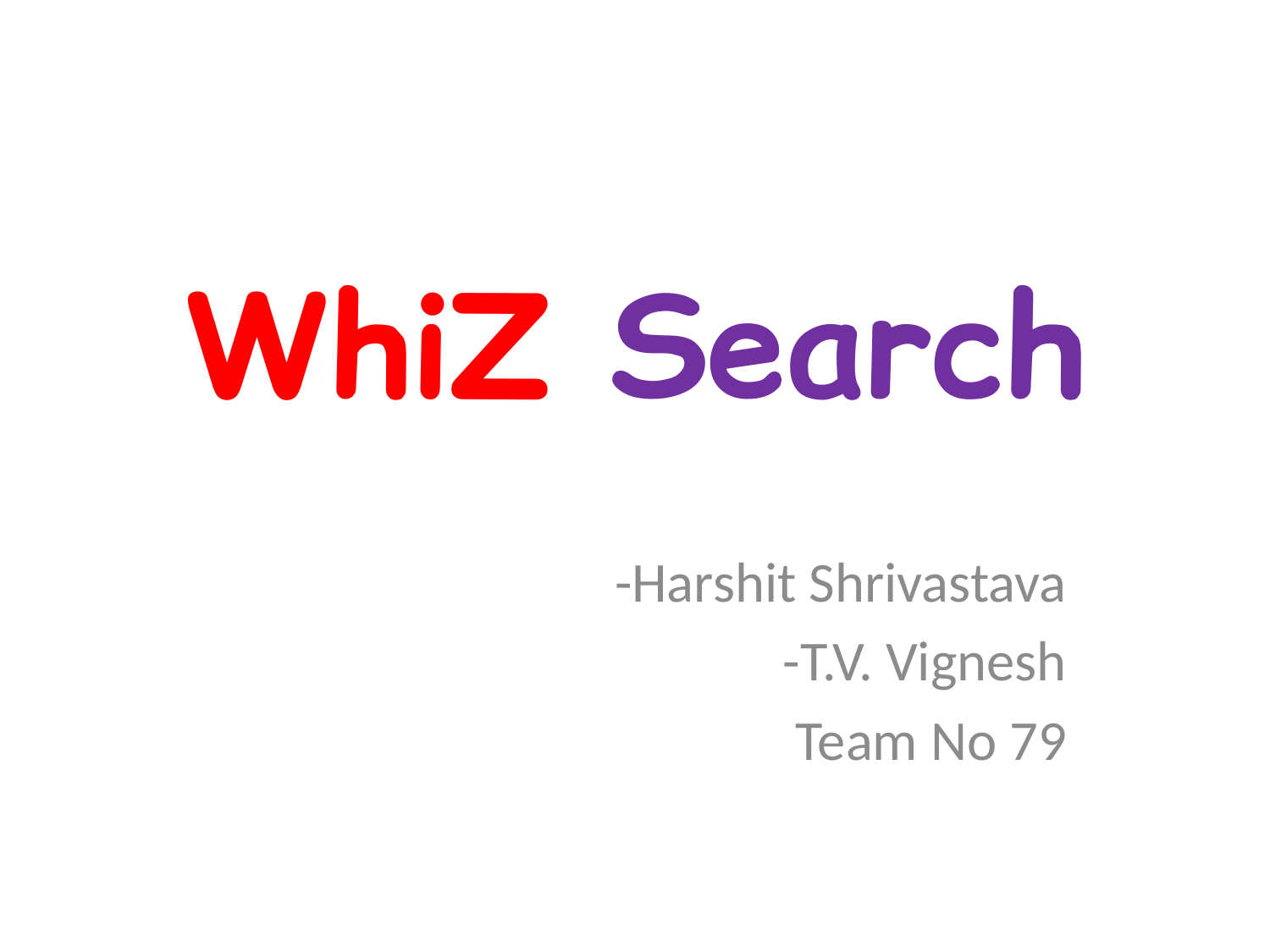

# WhiZ Search
-Harshit Shrivastava
-T.V. Vignesh
Team No 79